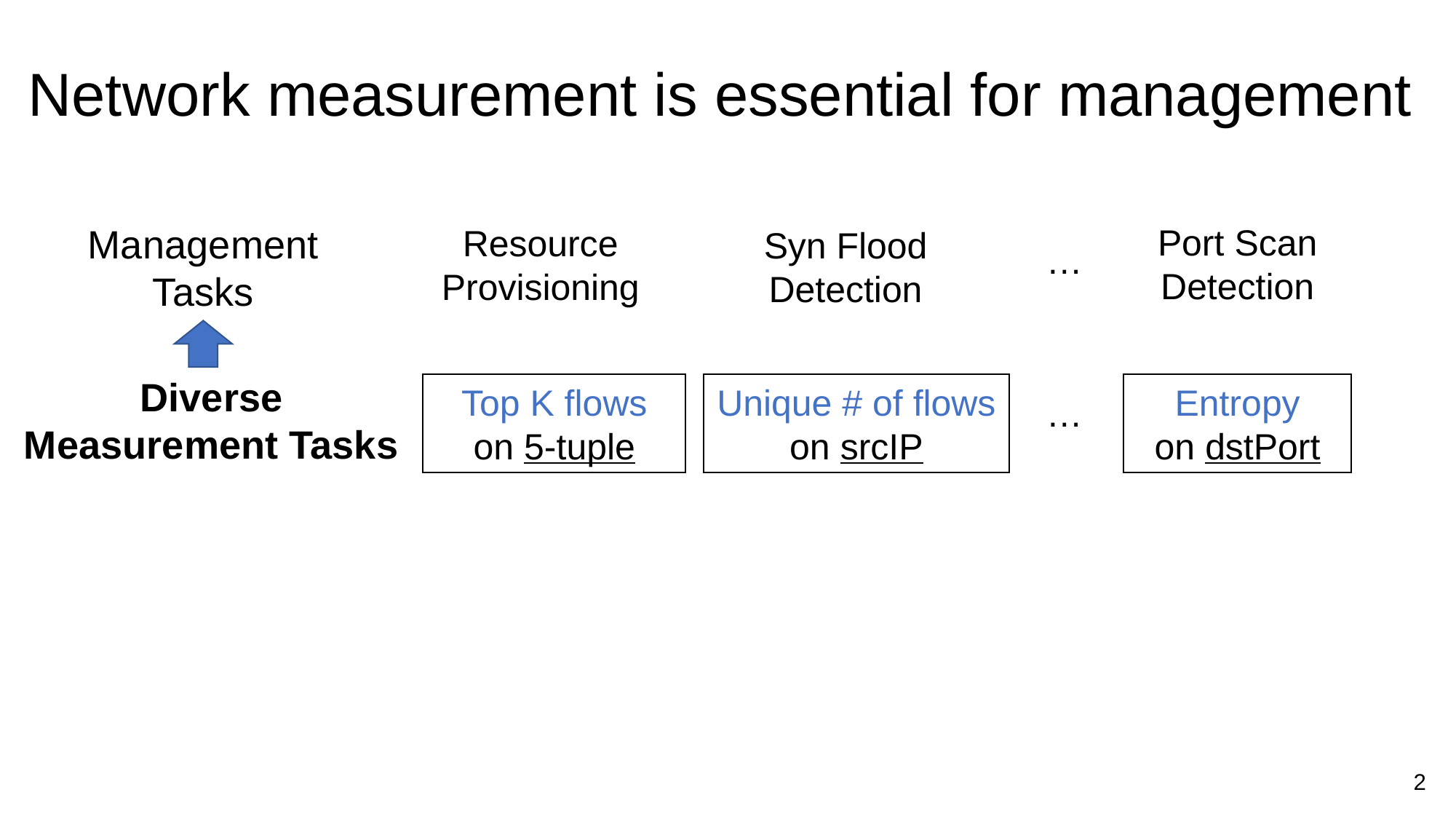

# Network measurement is essential for management
Management Tasks
Port Scan Detection
Resource
Provisioning
Syn Flood Detection
…

Diverse
Measurement Tasks
Top K flows
on 5-tuple
Unique # of flows
on srcIP
Entropy
on dstPort
…
2